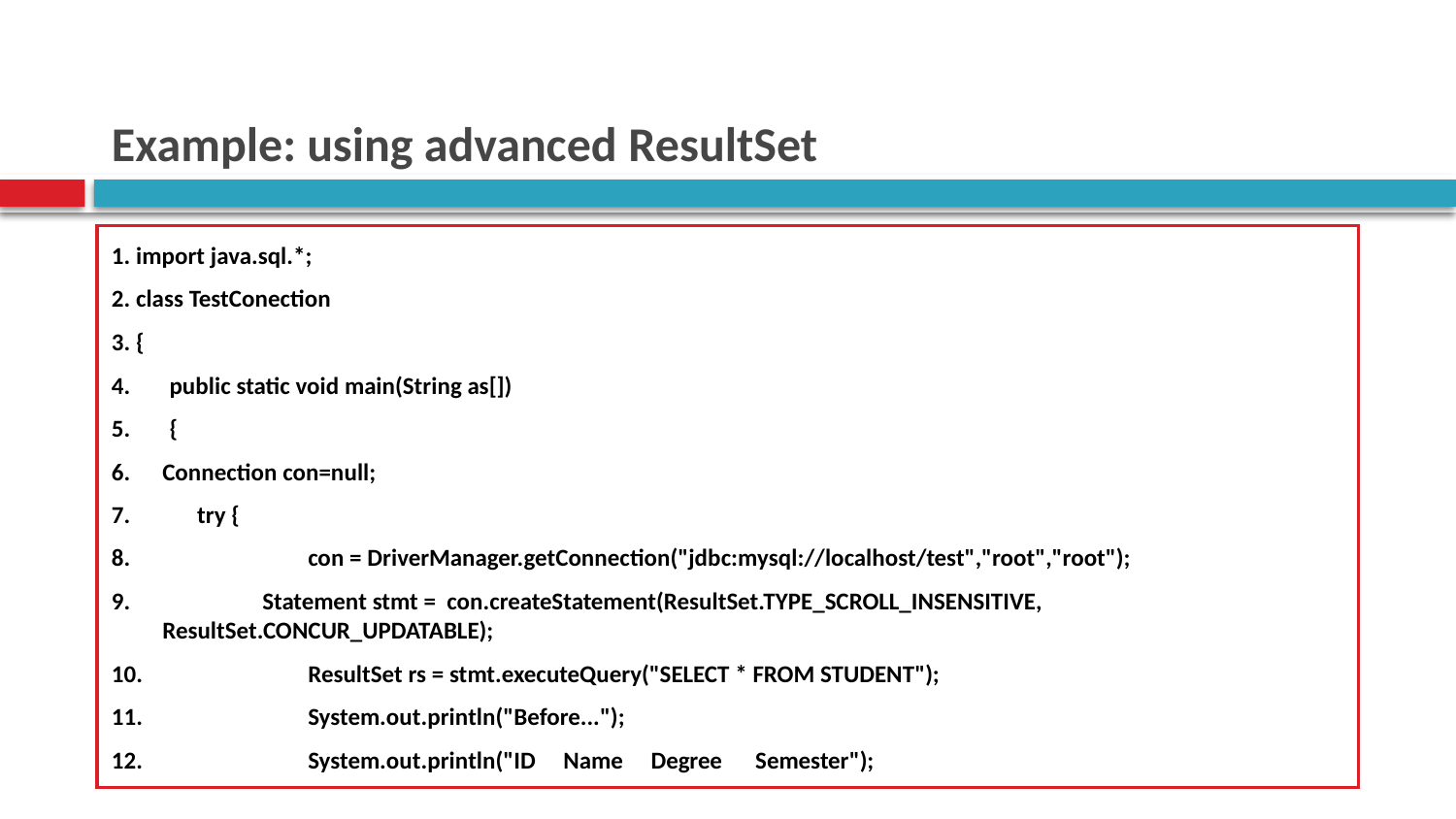

# Example: using advanced ResultSet
1. import java.sql.*;
2. class TestConection
3. {
4.       public static void main(String as[])
5.       {
6.	Connection con=null;
7.            try {
8.                 	con = DriverManager.getConnection("jdbc:mysql://localhost/test","root","root");
9.	                  Statement stmt =  con.createStatement(ResultSet.TYPE_SCROLL_INSENSITIVE, ResultSet.CONCUR_UPDATABLE);
10.		ResultSet rs = stmt.executeQuery("SELECT * FROM STUDENT");
11.		System.out.println("Before...");
12.		System.out.println("ID     Name     Degree      Semester");